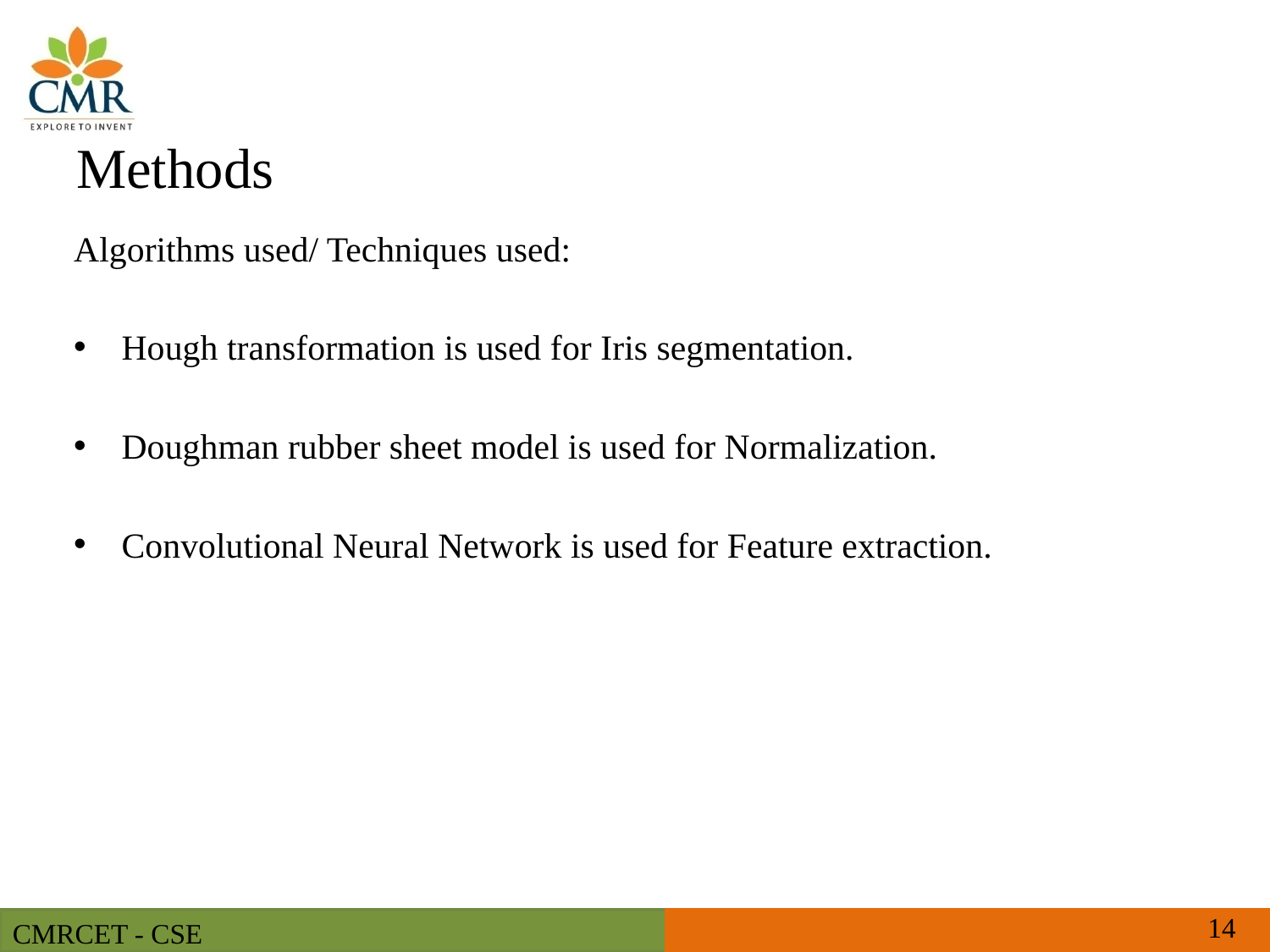

# Methods
Algorithms used/ Techniques used:

Hough transformation is used for Iris segmentation.

Doughman rubber sheet model is used for Normalization.

Convolutional Neural Network is used for Feature extraction.

14
CMRCET - CSE